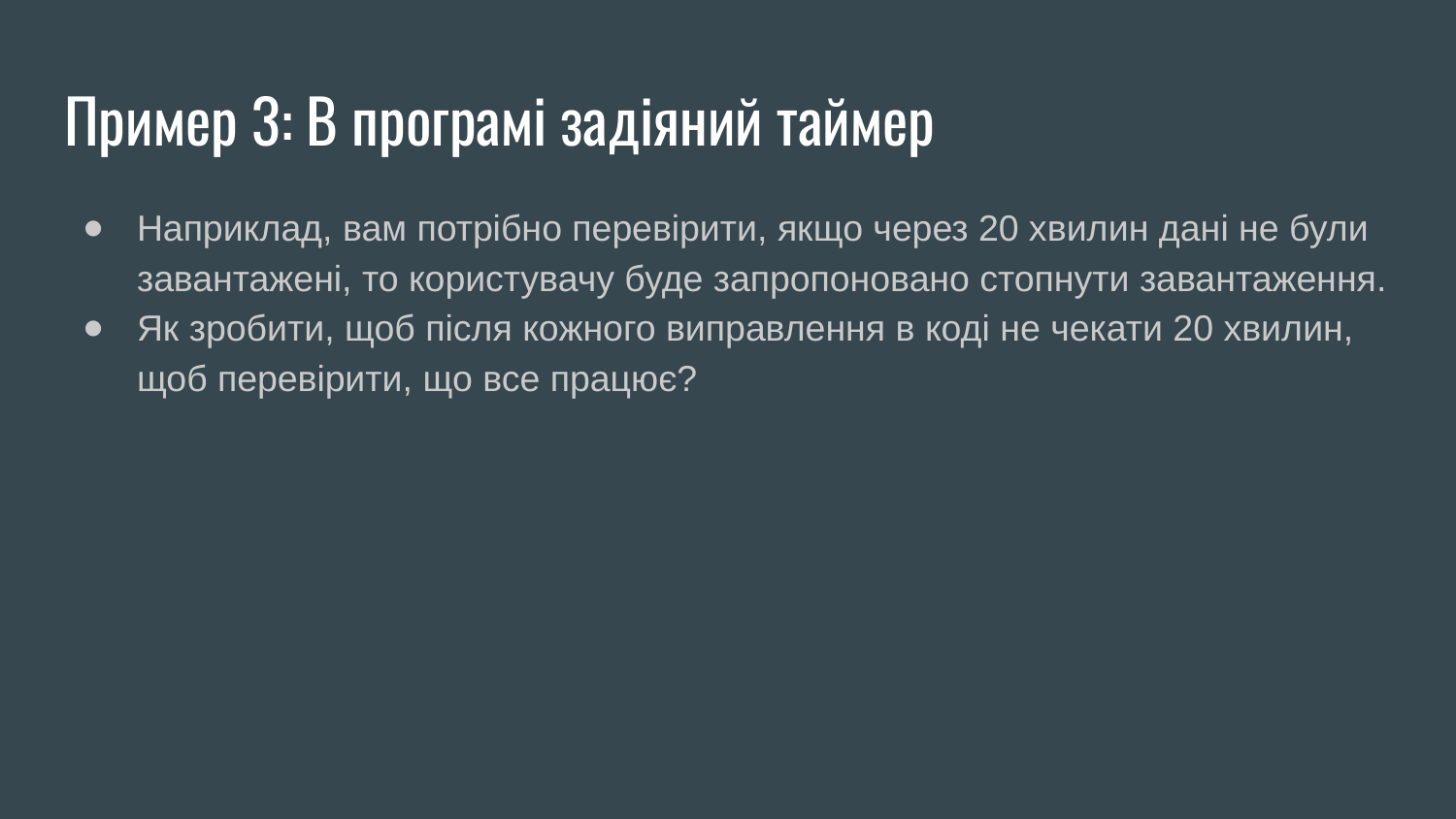

# Пример 3: В програмі задіяний таймер
Наприклад, вам потрібно перевірити, якщо через 20 хвилин дані не були завантажені, то користувачу буде запропоновано стопнути завантаження.
Як зробити, щоб після кожного виправлення в коді не чекати 20 хвилин, щоб перевірити, що все працює?